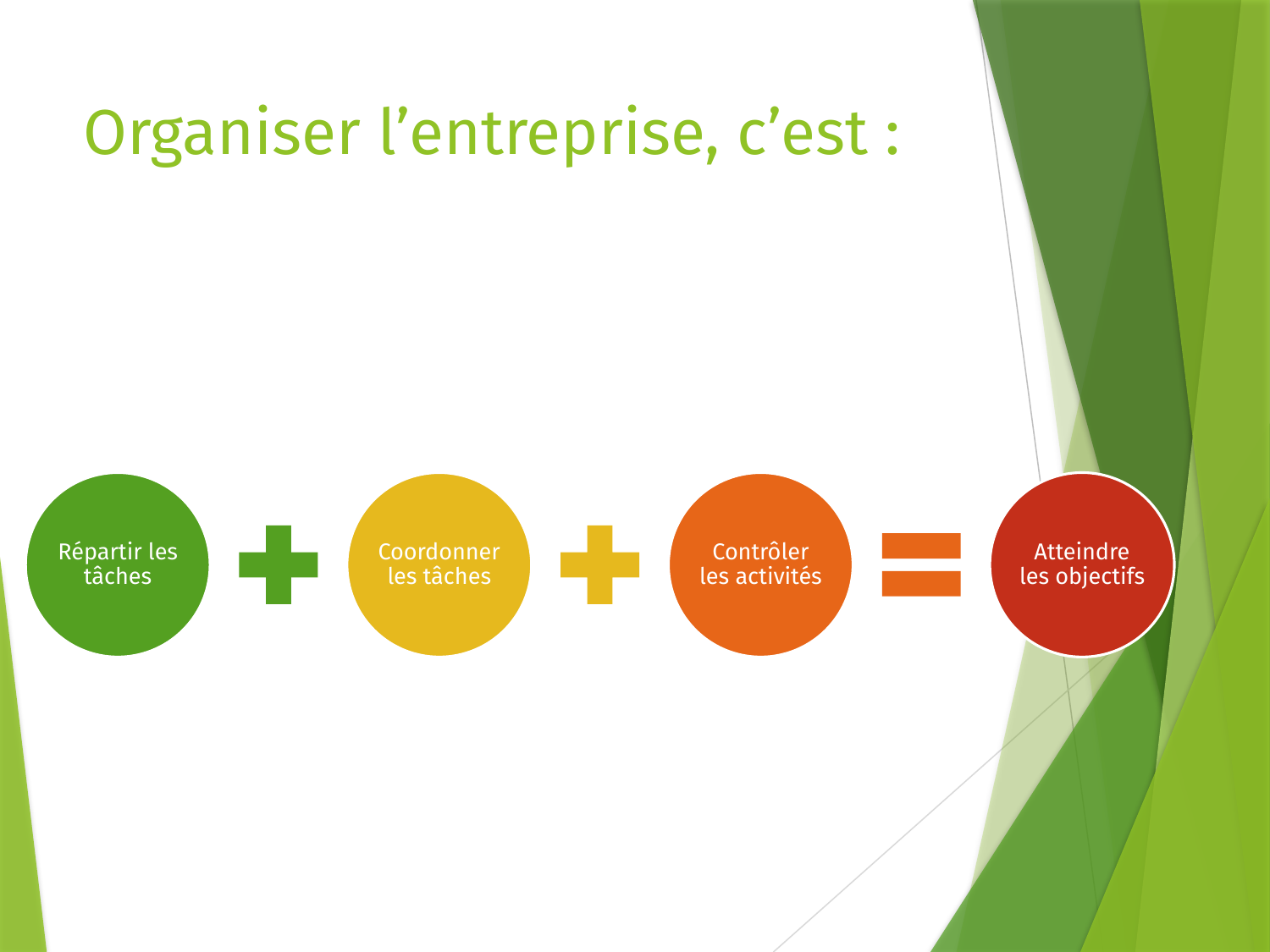

# Organiser l’entreprise, c’est :
Répartir les tâches

Coordonner les tâches

Contrôler les activités

Atteindre les objectifs